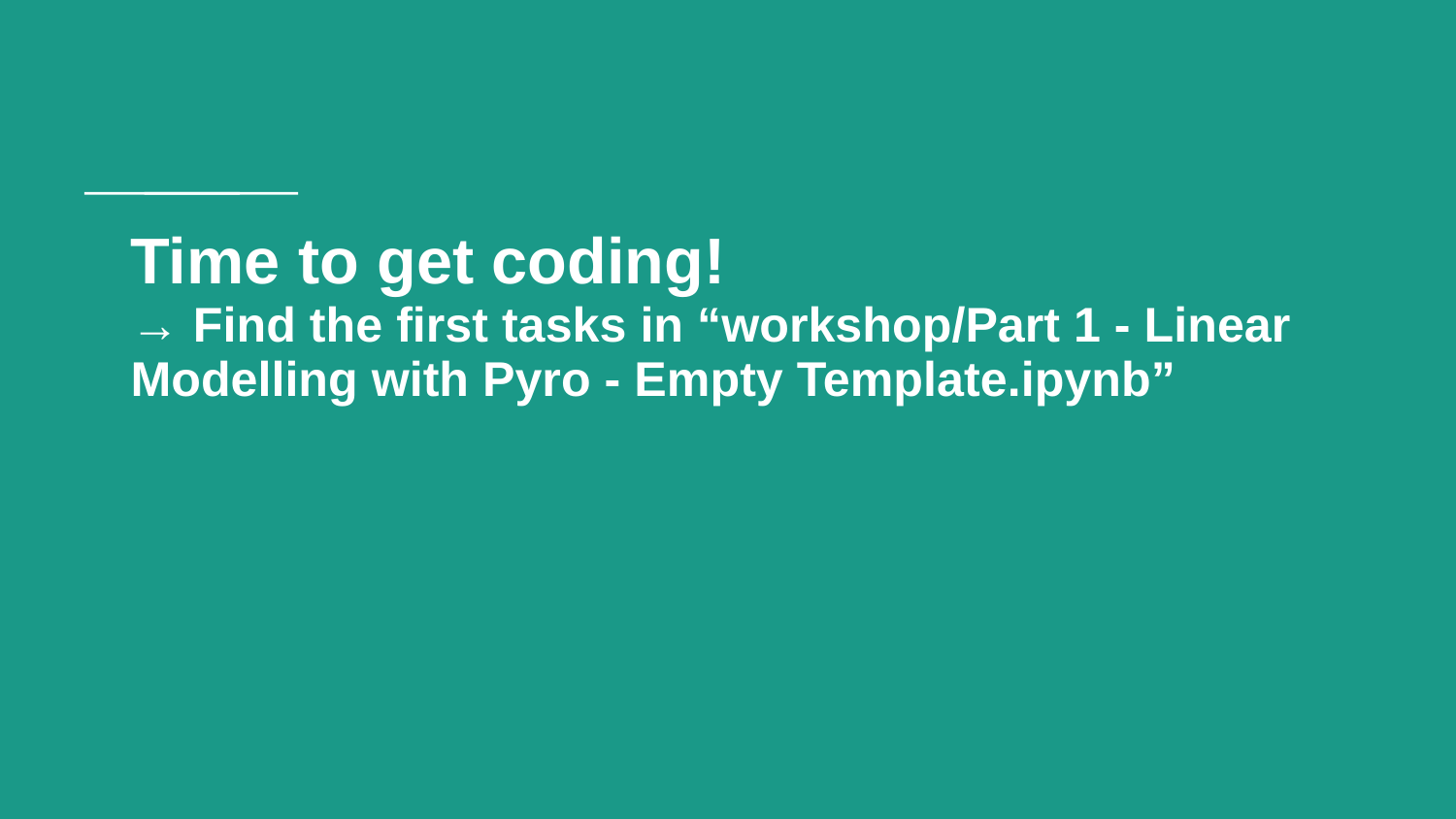

# Time to get coding!
→ Find the first tasks in “workshop/Part 1 - Linear Modelling with Pyro - Empty Template.ipynb”